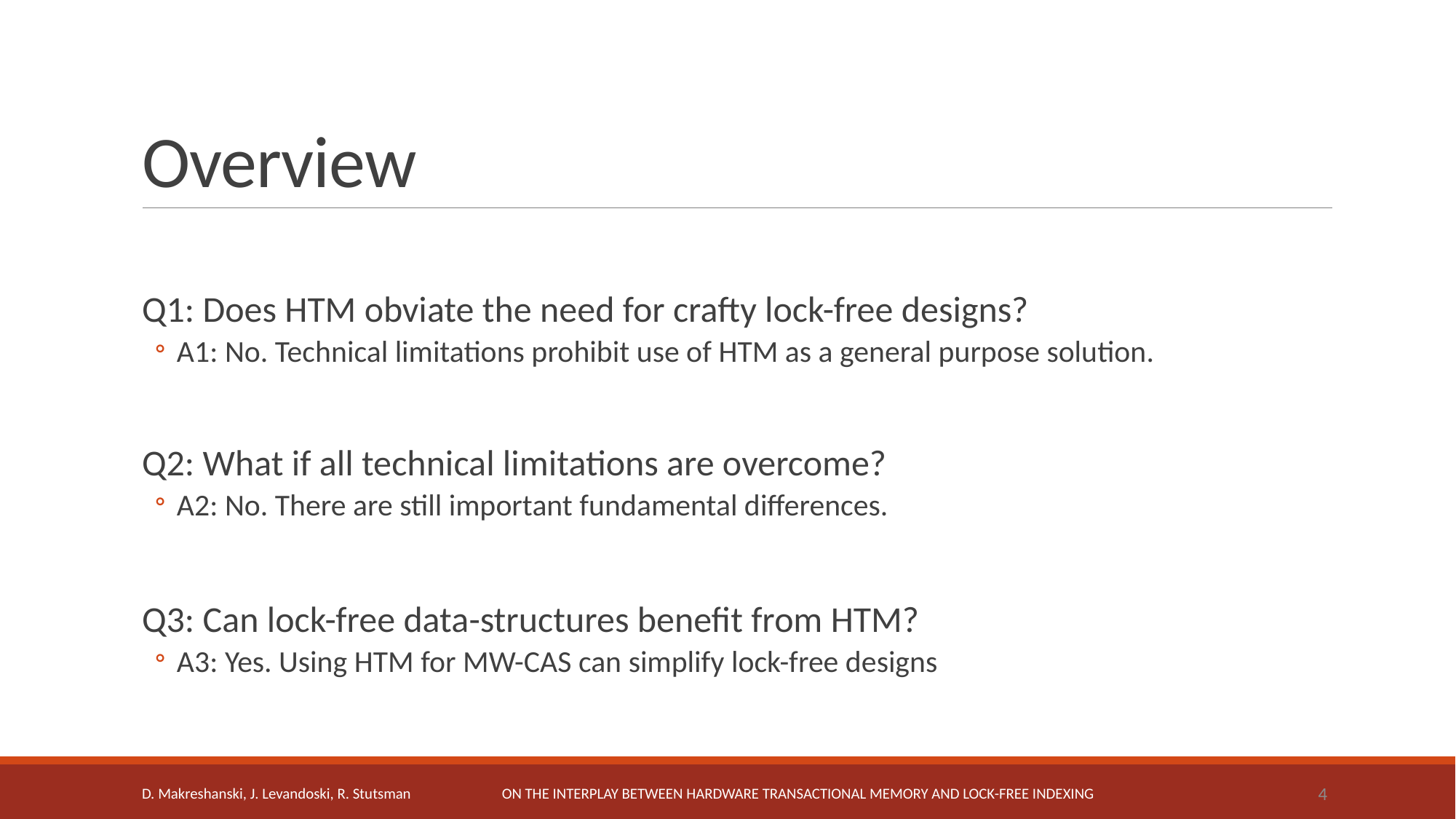

# Overview

Q1: Does HTM obviate the need for crafty lock-free designs?
A1: No. Technical limitations prohibit use of HTM as a general purpose solution.

Q2: What if all technical limitations are overcome?
A2: No. There are still important fundamental differences.

Q3: Can lock-free data-structures benefit from HTM?
A3: Yes. Using HTM for MW-CAS can simplify lock-free designs

4